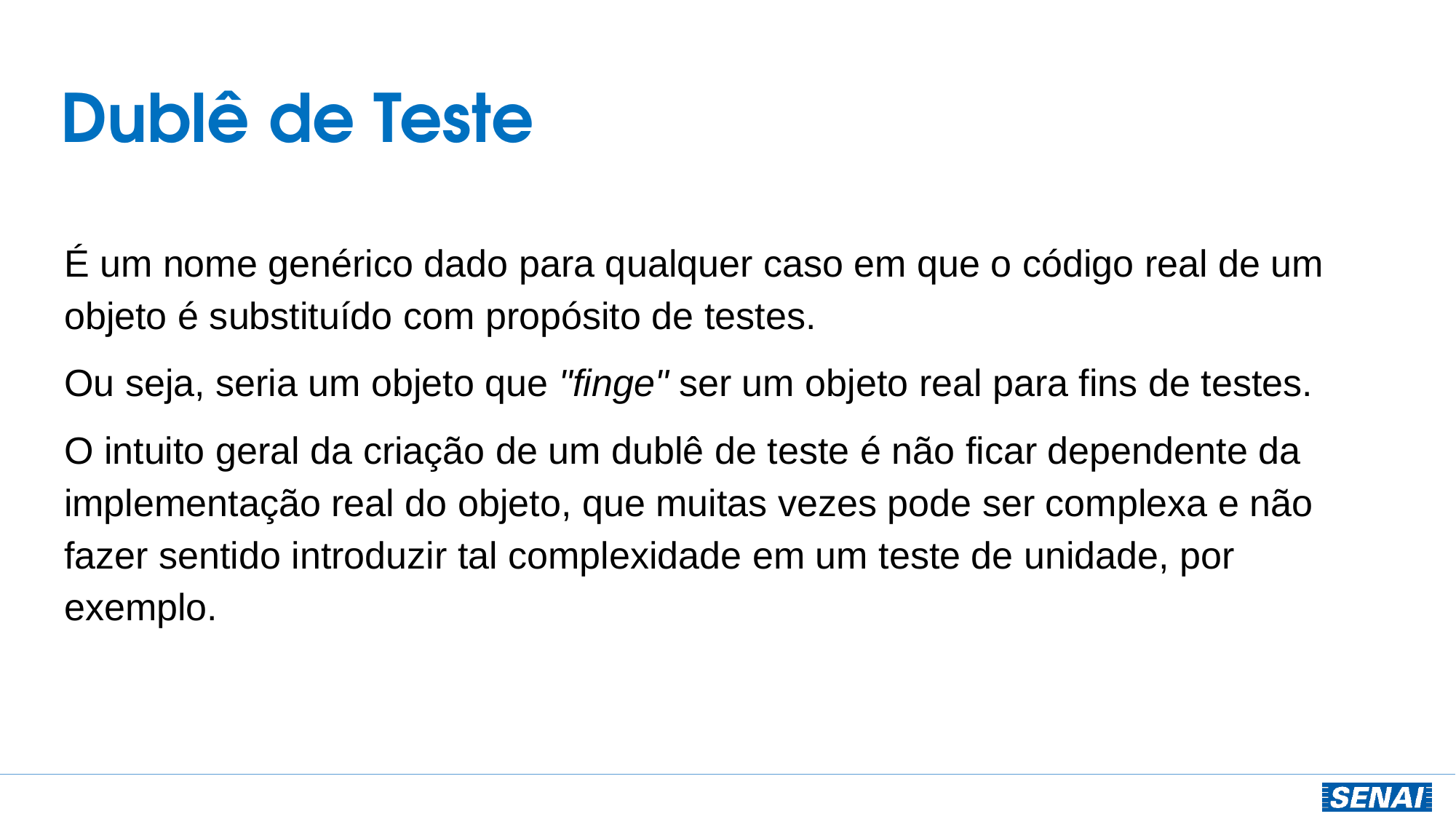

# Dublê de Teste
É um nome genérico dado para qualquer caso em que o código real de um objeto é substituído com propósito de testes.
Ou seja, seria um objeto que "finge" ser um objeto real para fins de testes.
O intuito geral da criação de um dublê de teste é não ficar dependente da implementação real do objeto, que muitas vezes pode ser complexa e não fazer sentido introduzir tal complexidade em um teste de unidade, por exemplo.